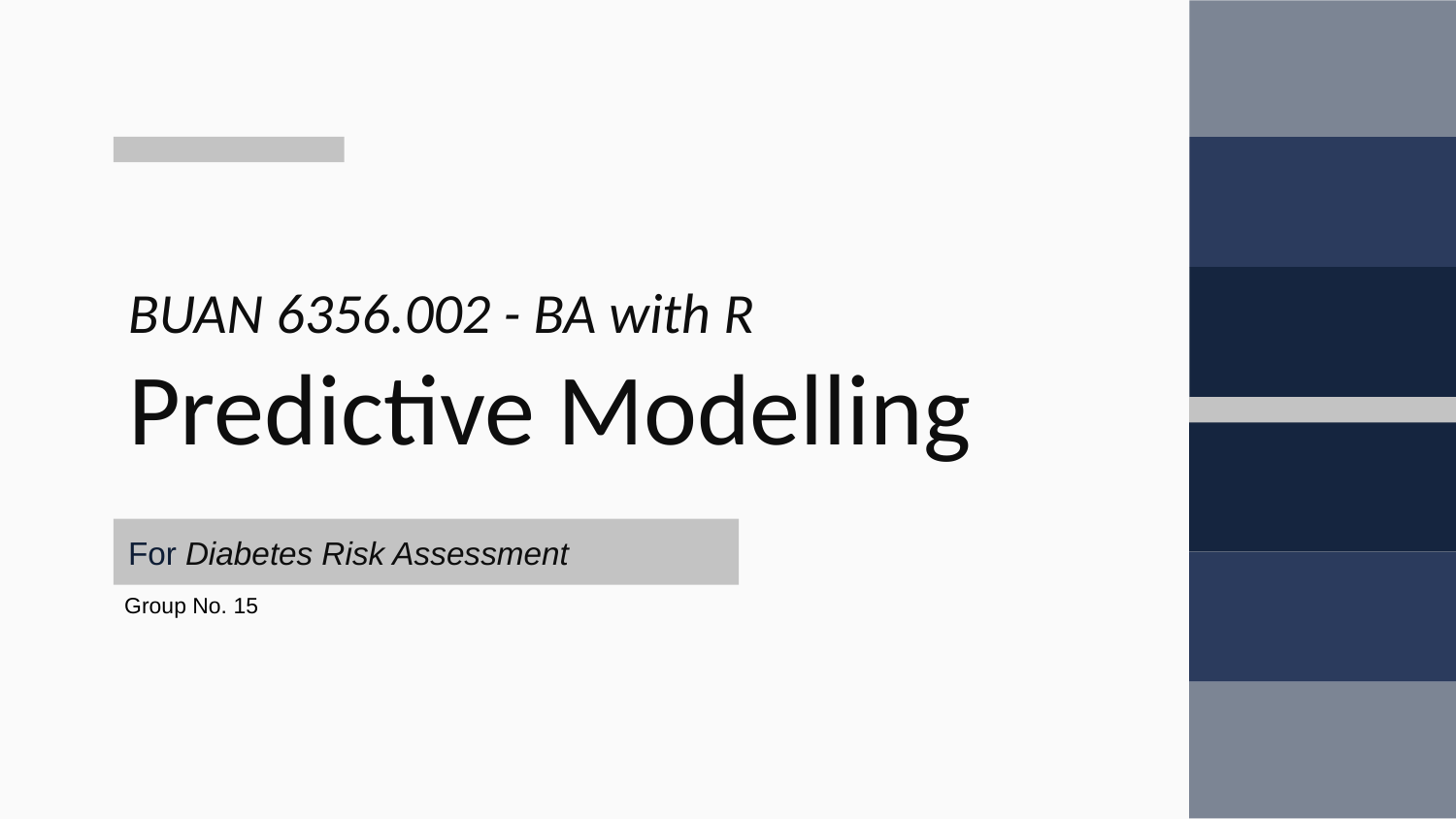

# BUAN 6356.002 - BA with R Predictive Modelling
For Diabetes Risk Assessment

Group No. 15